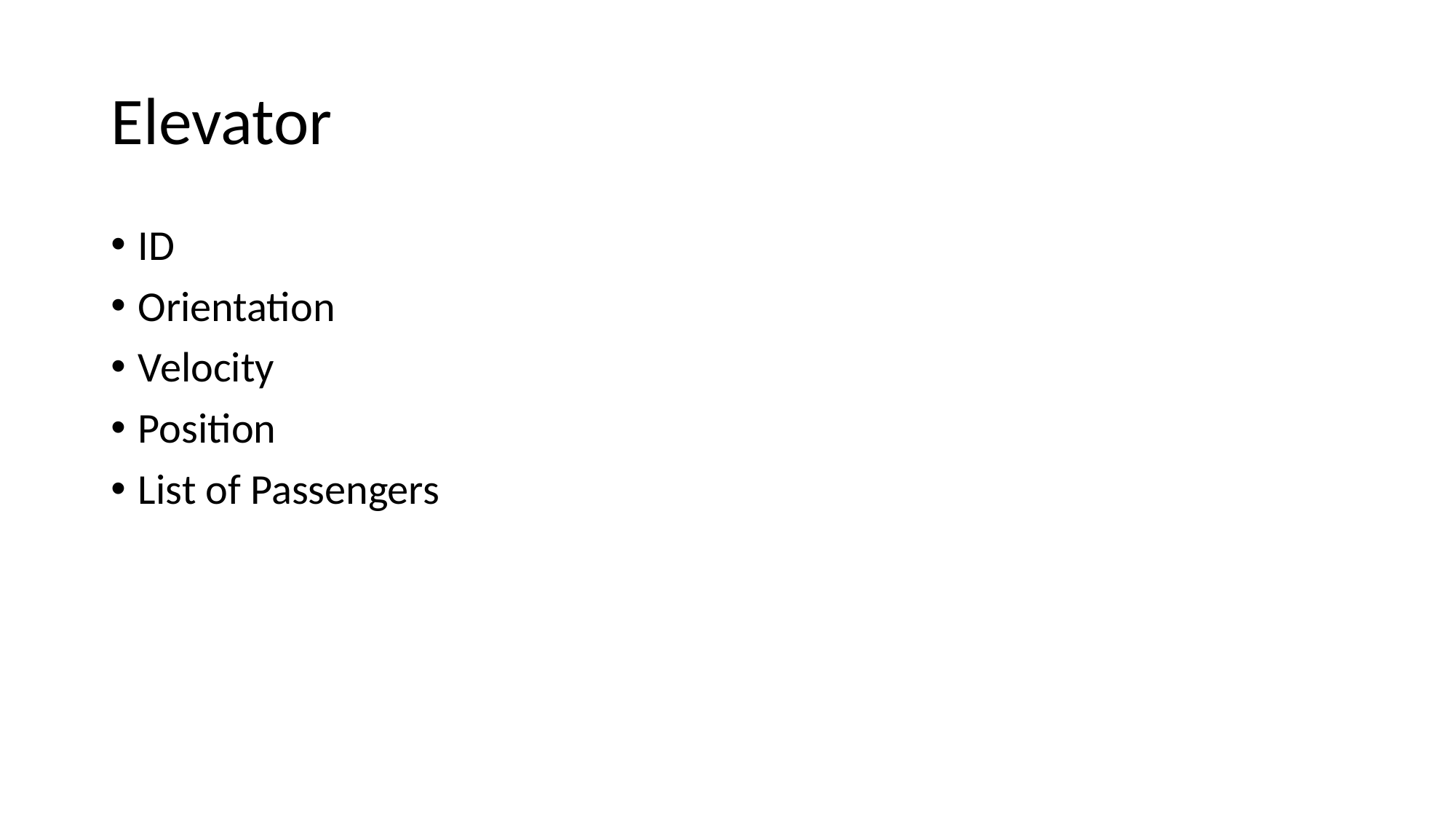

# Elevator
ID
Orientation
Velocity
Position
List of Passengers